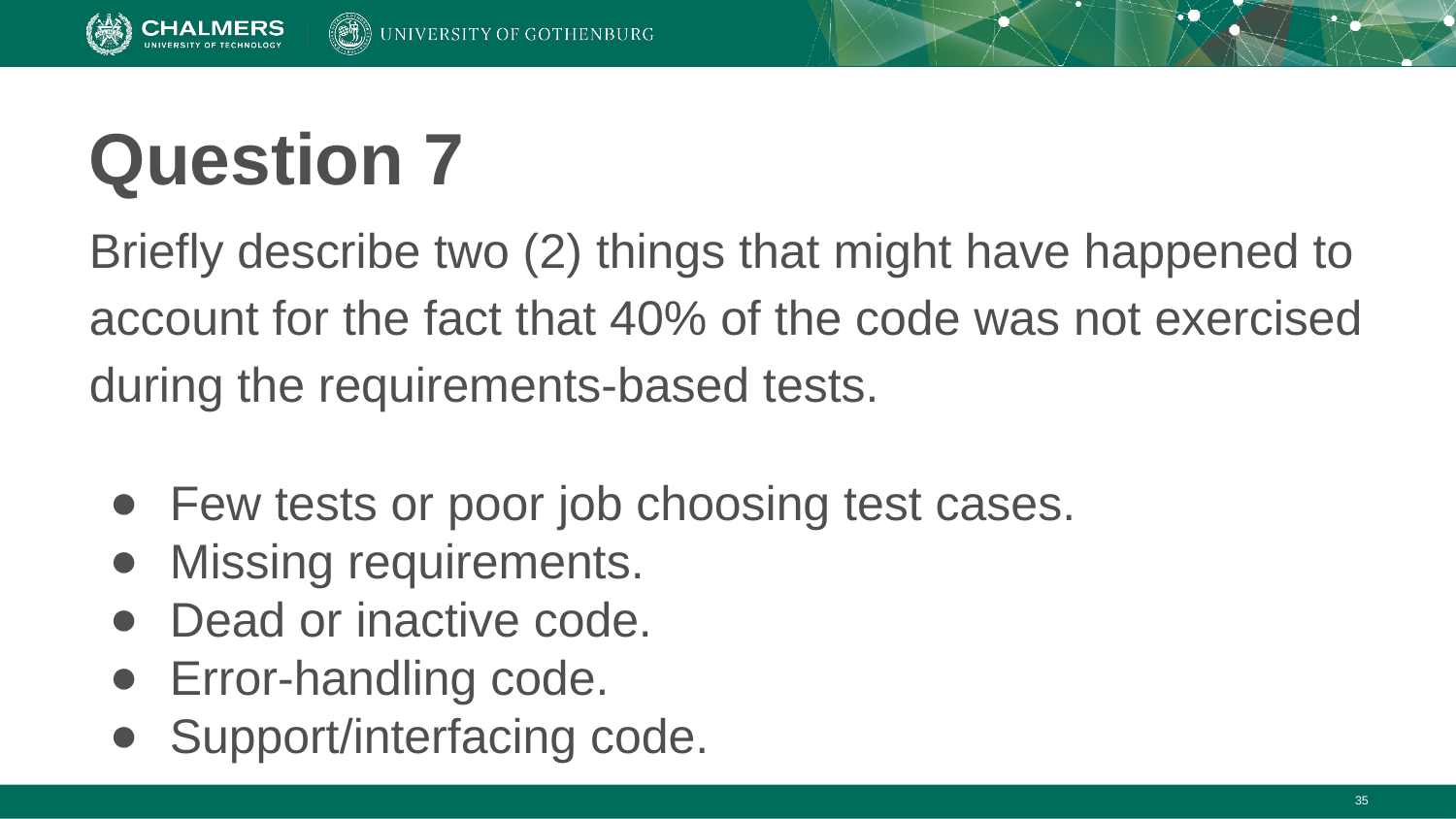

# Question 7
Briefly describe two (2) things that might have happened to account for the fact that 40% of the code was not exercised during the requirements-based tests.
Few tests or poor job choosing test cases.
Missing requirements.
Dead or inactive code.
Error-handling code.
Support/interfacing code.
35